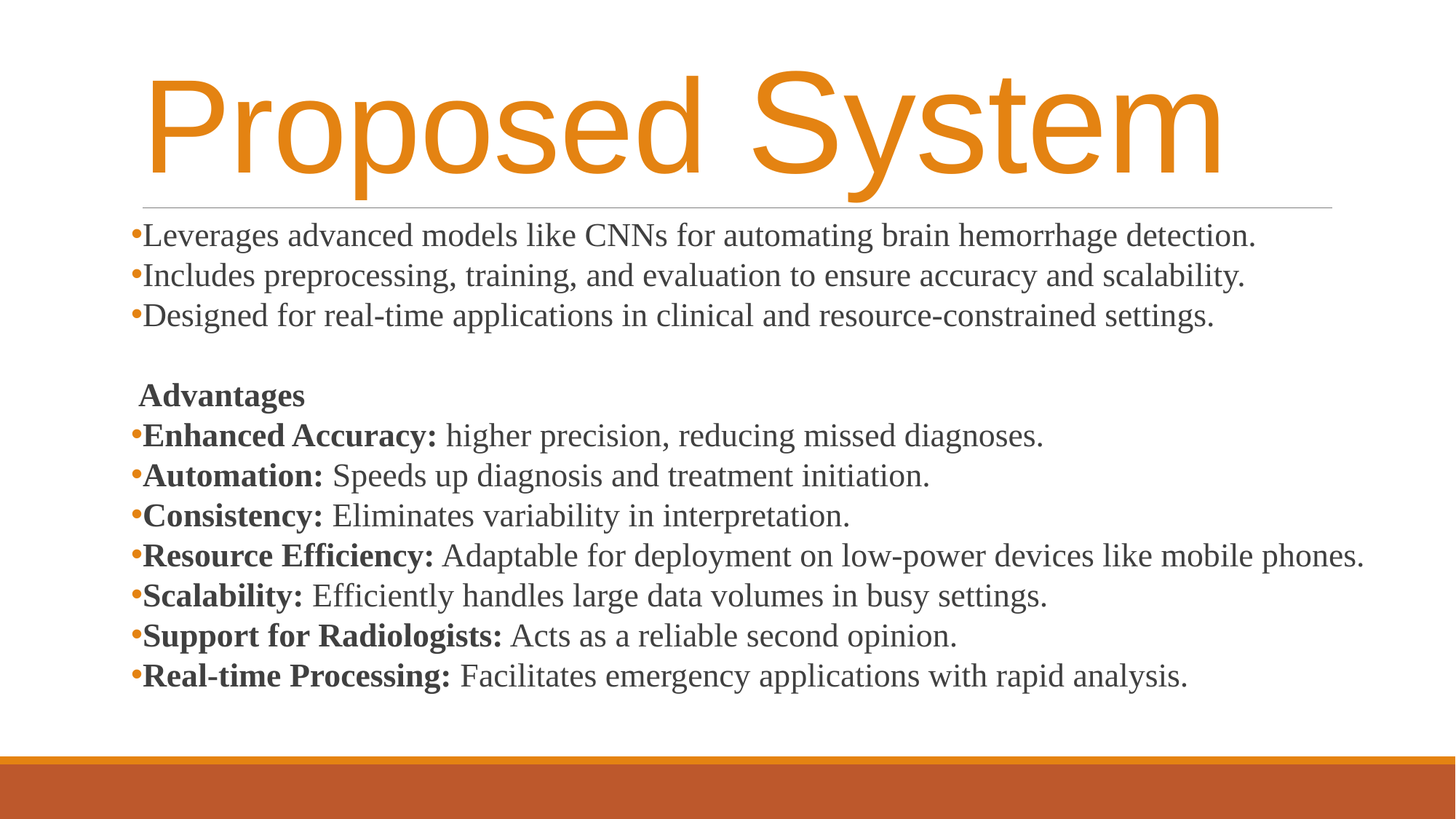

# Proposed System
Leverages advanced models like CNNs for automating brain hemorrhage detection.
Includes preprocessing, training, and evaluation to ensure accuracy and scalability.
Designed for real-time applications in clinical and resource-constrained settings.
Advantages
Enhanced Accuracy: higher precision, reducing missed diagnoses.
Automation: Speeds up diagnosis and treatment initiation.
Consistency: Eliminates variability in interpretation.
Resource Efficiency: Adaptable for deployment on low-power devices like mobile phones.
Scalability: Efficiently handles large data volumes in busy settings.
Support for Radiologists: Acts as a reliable second opinion.
Real-time Processing: Facilitates emergency applications with rapid analysis.